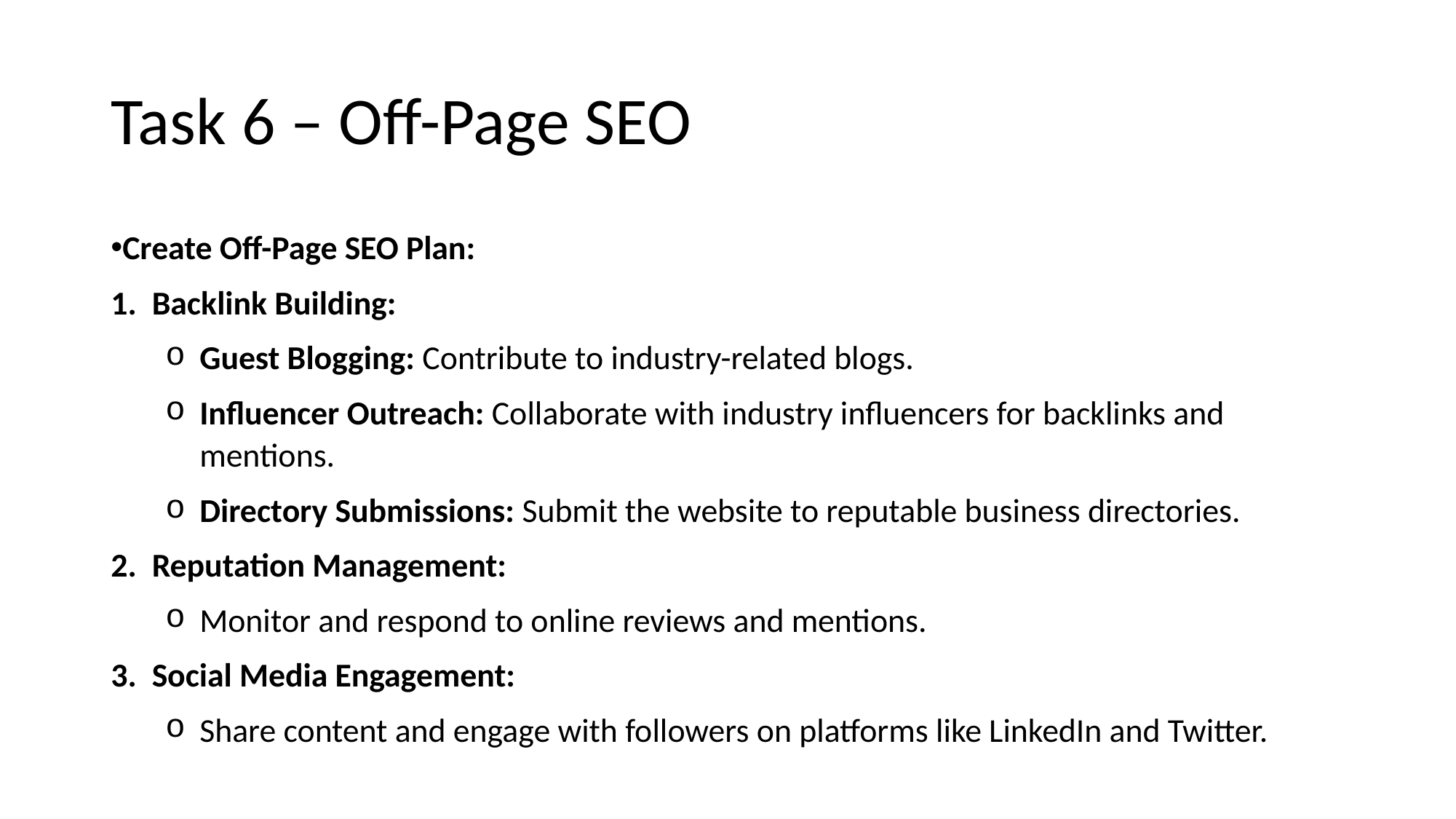

# Task 6 – Off-Page SEO
Create Off-Page SEO Plan:
Backlink Building:
Guest Blogging: Contribute to industry-related blogs.
Influencer Outreach: Collaborate with industry influencers for backlinks and mentions.
Directory Submissions: Submit the website to reputable business directories.
Reputation Management:
Monitor and respond to online reviews and mentions.
Social Media Engagement:
Share content and engage with followers on platforms like LinkedIn and Twitter.